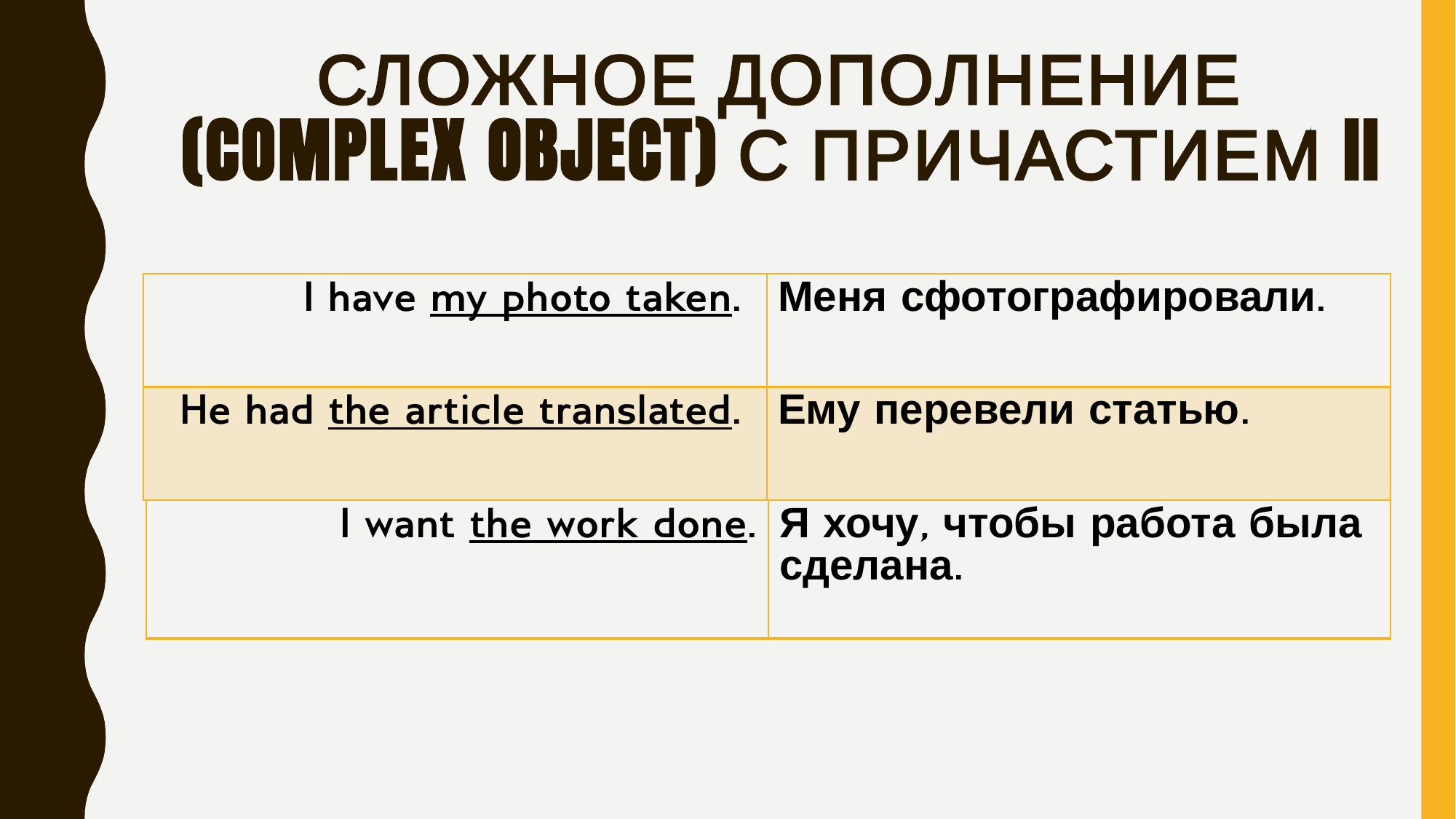

# Сложное дополнение (Complex Object) с Причастием II
| I have my photo taken. | Меня сфотографировали. |
| --- | --- |
| He had the article translated. | Ему перевели статью. |
| I want the work done. | Я хочу, чтобы работа была сделана. |
| --- | --- |